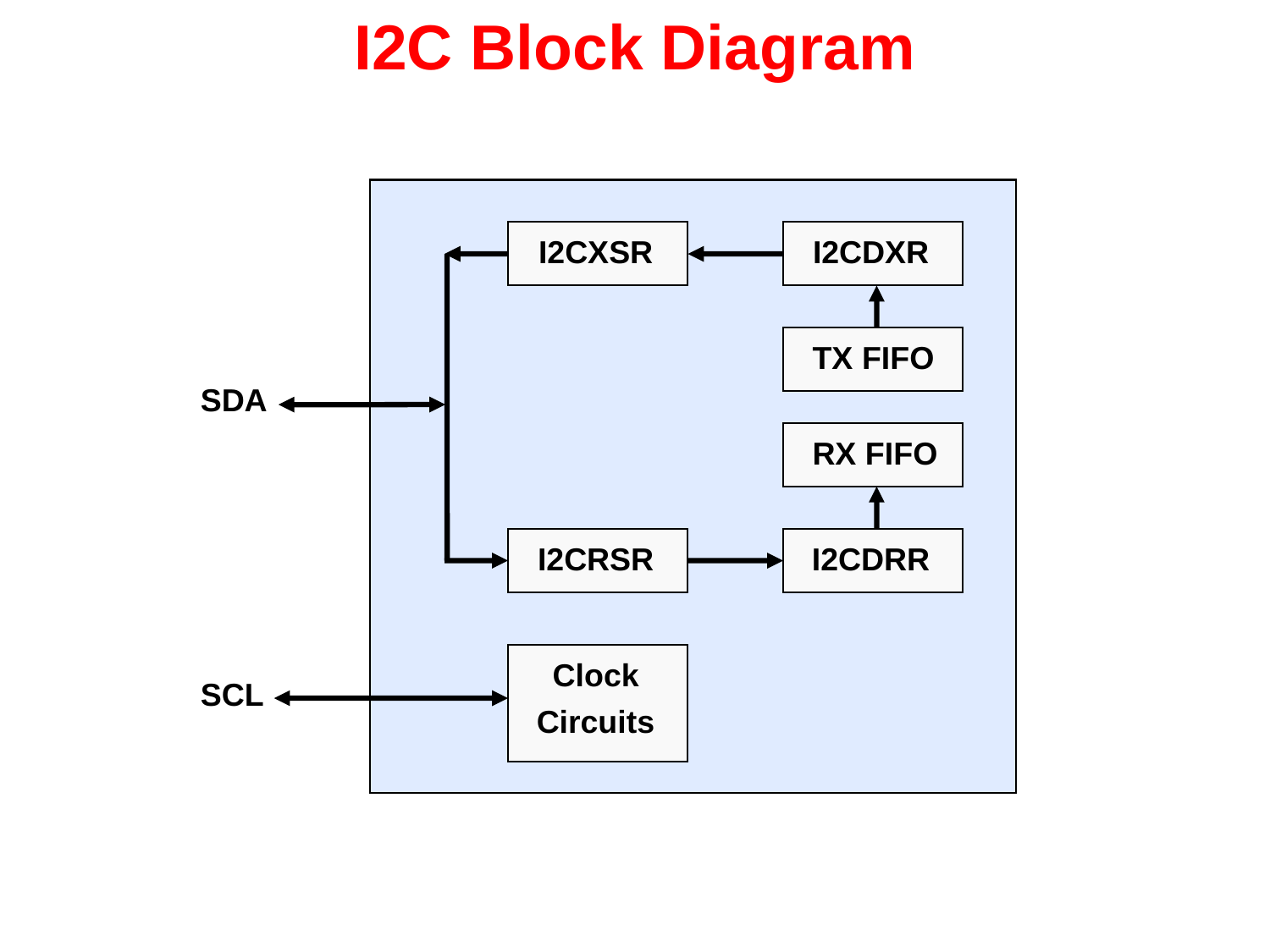

# I2C Block Diagram

I2CXSR

I2CDXR

TX FIFO

RX FIFO

I2CRSR

I2CDRR

SDA

Clock
Circuits

SCL